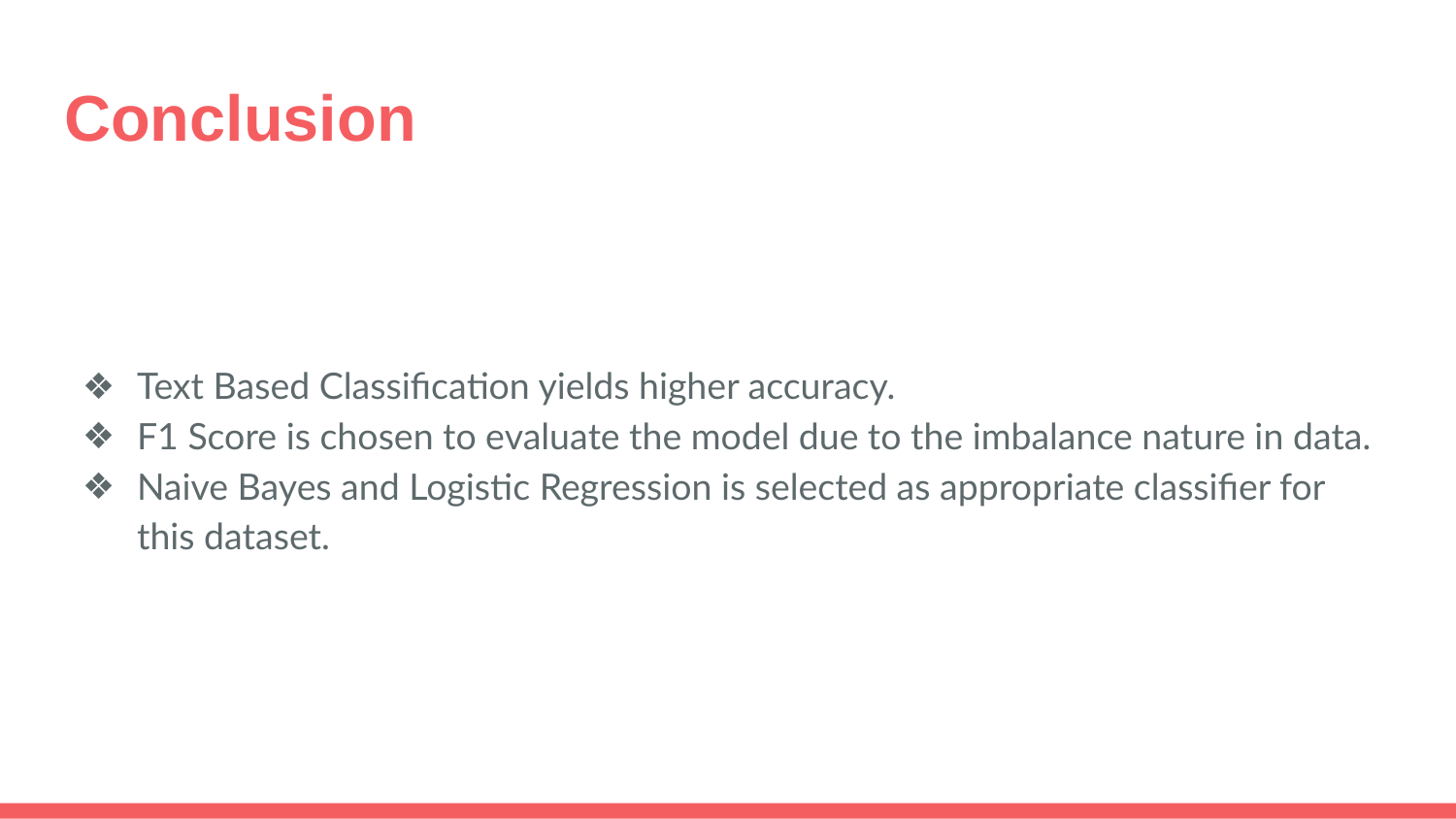

# Conclusion

Text Based Classification yields higher accuracy.
F1 Score is chosen to evaluate the model due to the imbalance nature in data.
Naive Bayes and Logistic Regression is selected as appropriate classifier for this dataset.